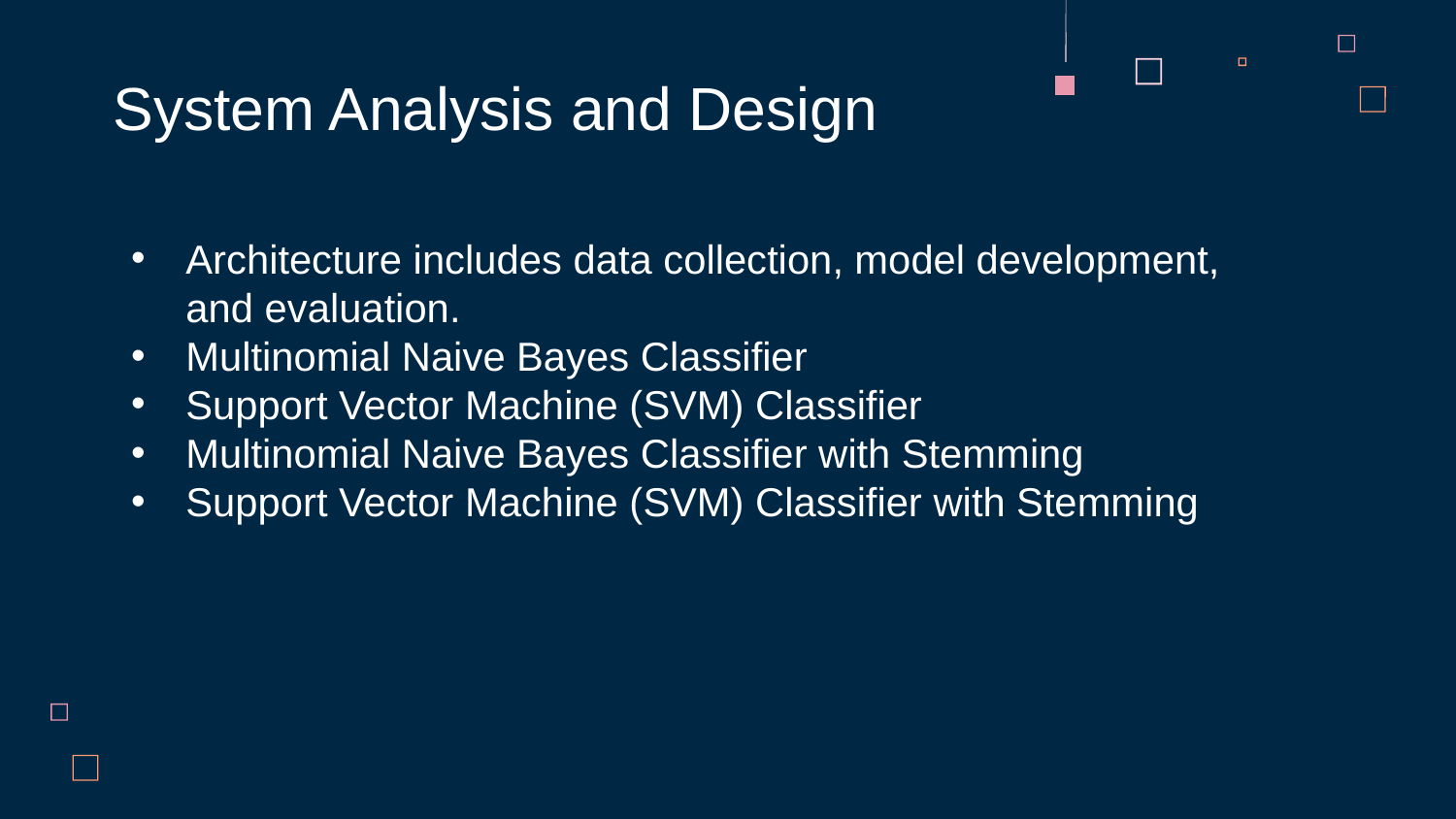

System Analysis and Design
Architecture includes data collection, model development, and evaluation.
Multinomial Naive Bayes Classifier
Support Vector Machine (SVM) Classifier
Multinomial Naive Bayes Classifier with Stemming
Support Vector Machine (SVM) Classifier with Stemming